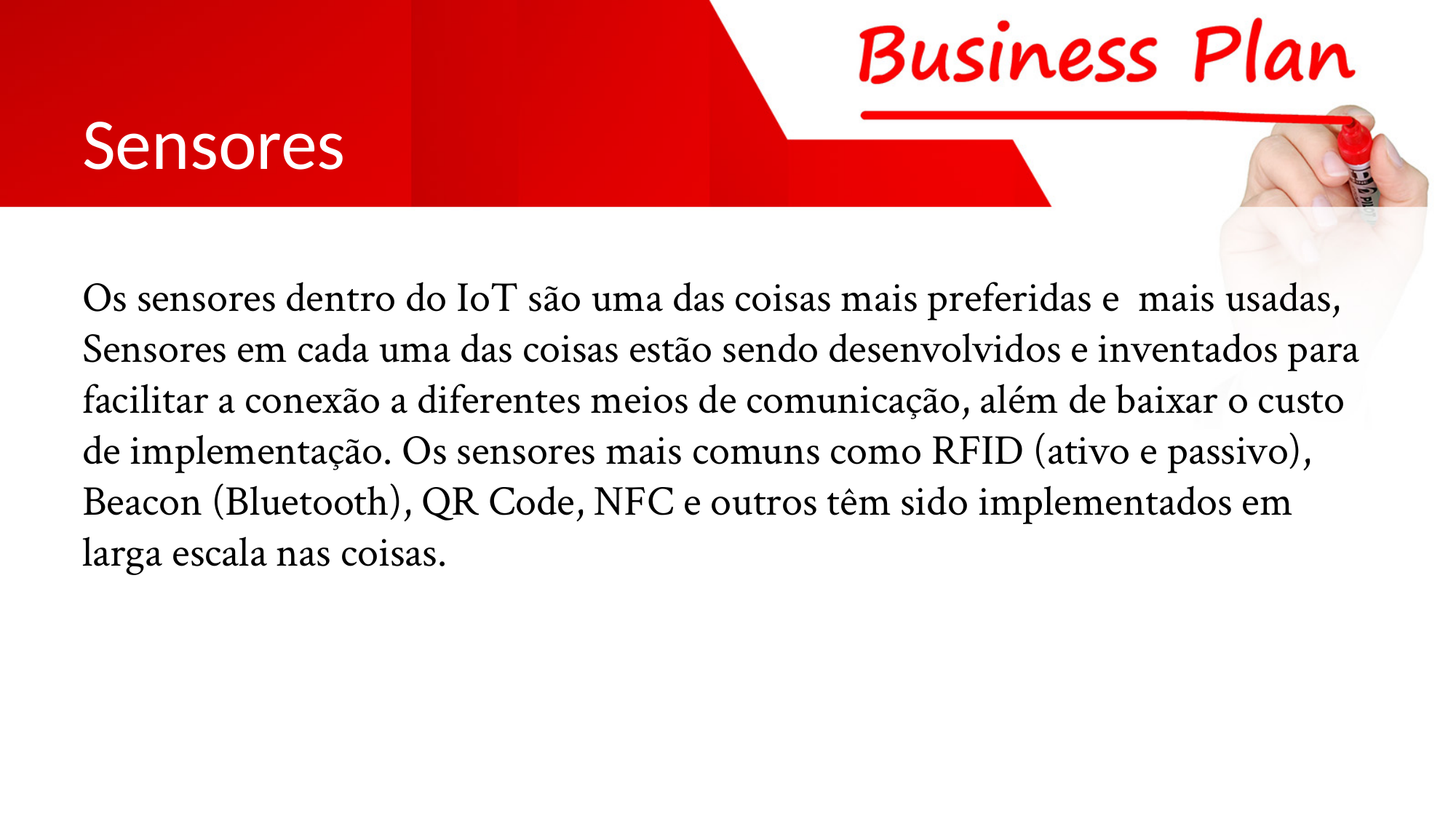

# Sensores
Os sensores dentro do IoT são uma das coisas mais preferidas e  mais usadas, Sensores em cada uma das coisas estão sendo desenvolvidos e inventados para facilitar a conexão a diferentes meios de comunicação, além de baixar o custo de implementação. Os sensores mais comuns como RFID (ativo e passivo), Beacon (Bluetooth), QR Code, NFC e outros têm sido implementados em larga escala nas coisas.